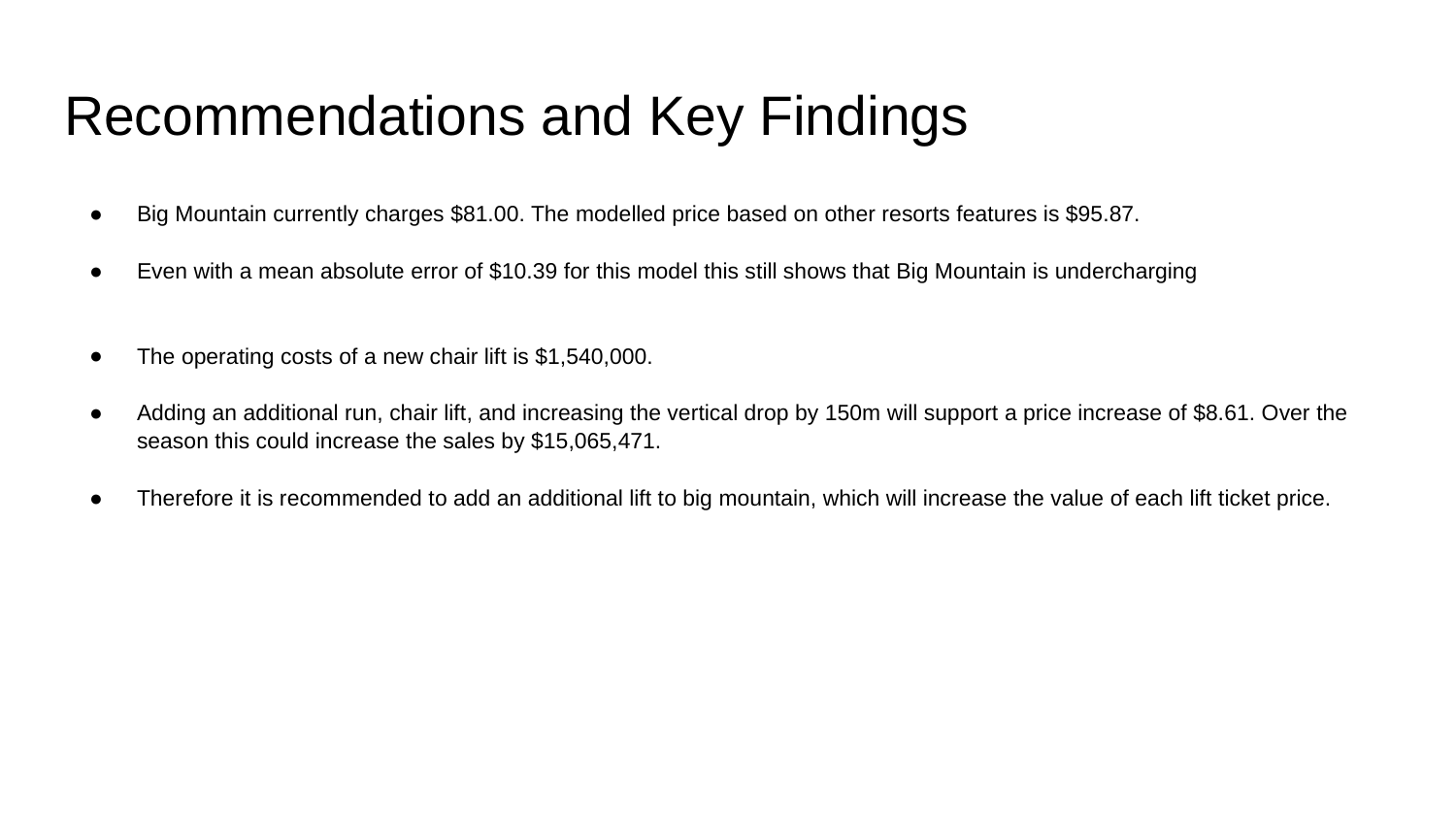

# Recommendations and Key Findings
Big Mountain currently charges $81.00. The modelled price based on other resorts features is $95.87.

Even with a mean absolute error of $10.39 for this model this still shows that Big Mountain is undercharging

The operating costs of a new chair lift is $1,540,000.

Adding an additional run, chair lift, and increasing the vertical drop by 150m will support a price increase of $8.61. Over the season this could increase the sales by $15,065,471.

Therefore it is recommended to add an additional lift to big mountain, which will increase the value of each lift ticket price.